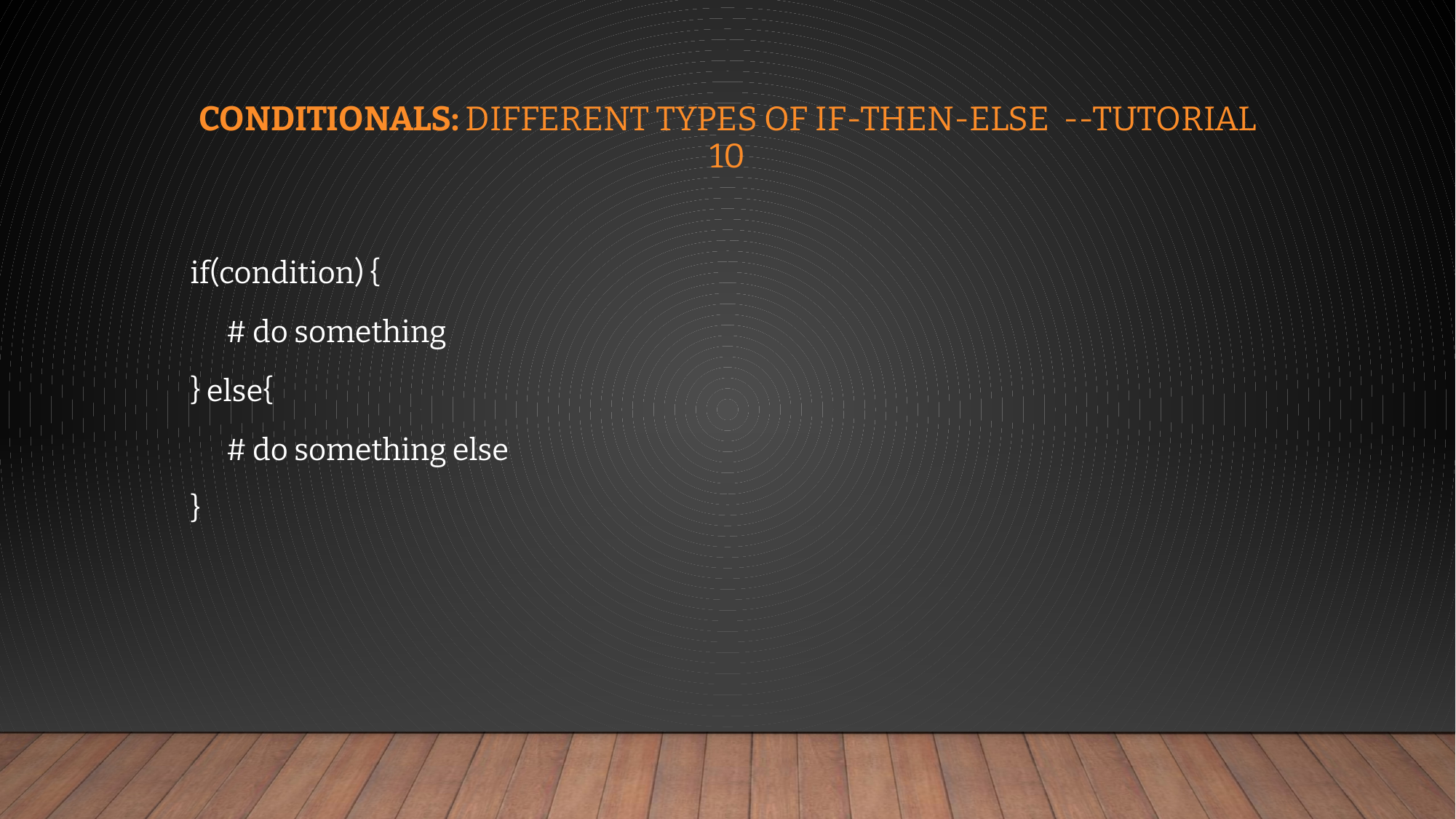

# Conditionals: Different types of if-then-else  --tutorial 10
 if(condition) {
       # do something
 } else{
       # do something else
 }